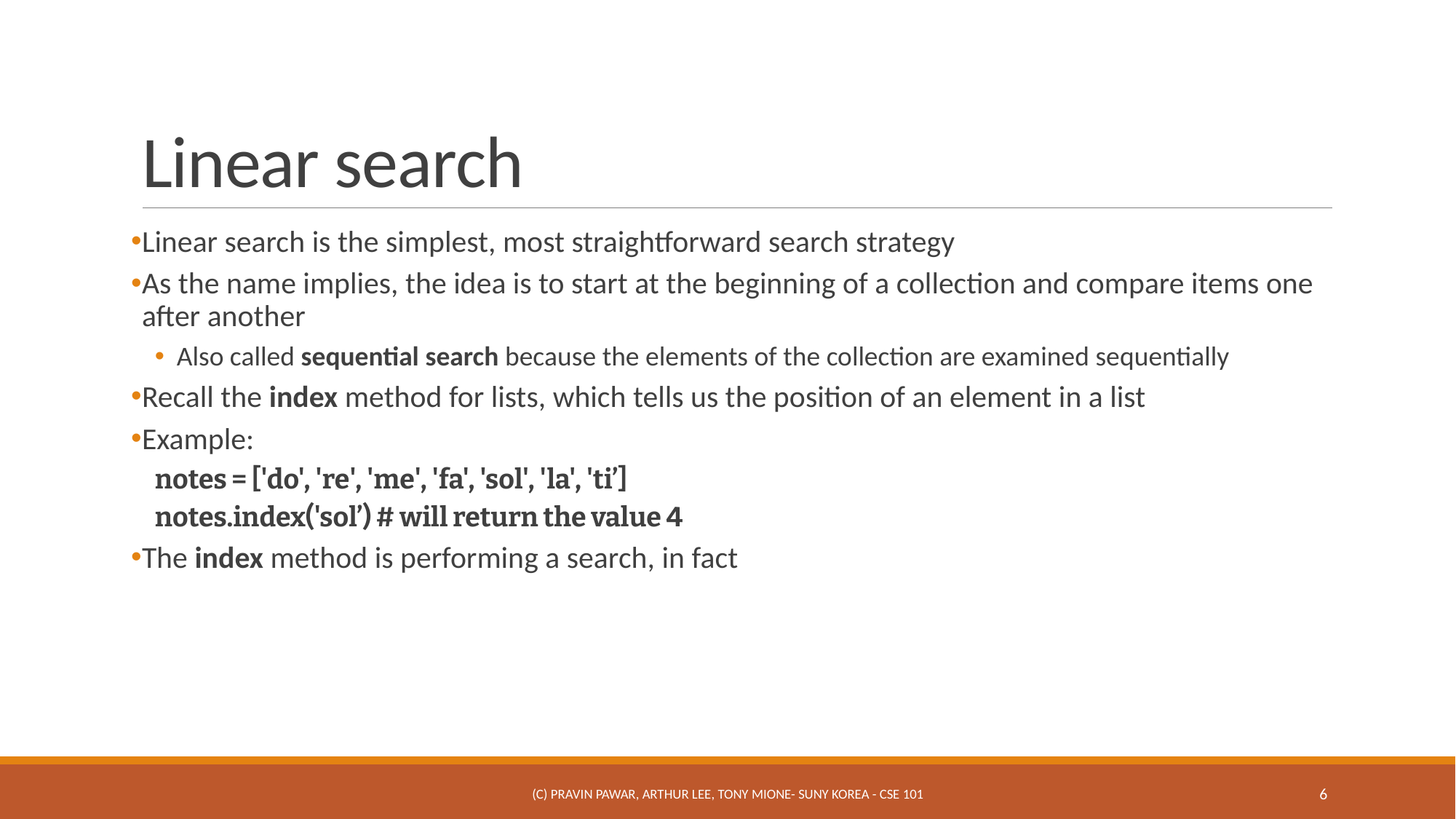

# Linear search
Linear search is the simplest, most straightforward search strategy
As the name implies, the idea is to start at the beginning of a collection and compare items one after another
Also called sequential search because the elements of the collection are examined sequentially
Recall the index method for lists, which tells us the position of an element in a list
Example:
notes = ['do', 're', 'me', 'fa', 'sol', 'la', 'ti’]
notes.index('sol’) # will return the value 4
The index method is performing a search, in fact

(c) Pravin Pawar, Arthur Lee, Tony Mione- SUNY Korea - CSE 101
6